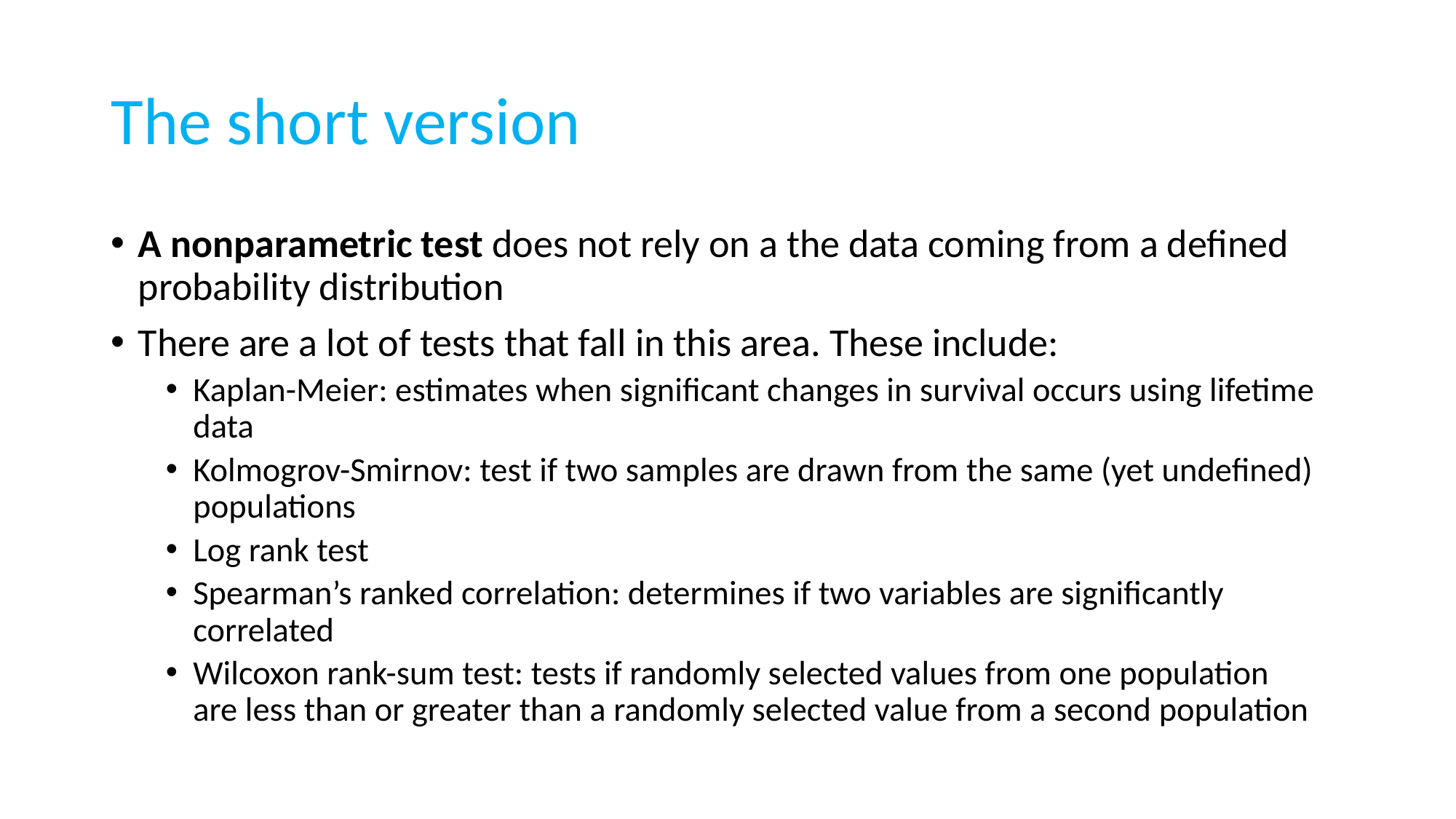

# The short version
A nonparametric test does not rely on a the data coming from a defined probability distribution
There are a lot of tests that fall in this area. These include:
Kaplan-Meier: estimates when significant changes in survival occurs using lifetime data
Kolmogrov-Smirnov: test if two samples are drawn from the same (yet undefined) populations
Log rank test
Spearman’s ranked correlation: determines if two variables are significantly correlated
Wilcoxon rank-sum test: tests if randomly selected values from one population are less than or greater than a randomly selected value from a second population